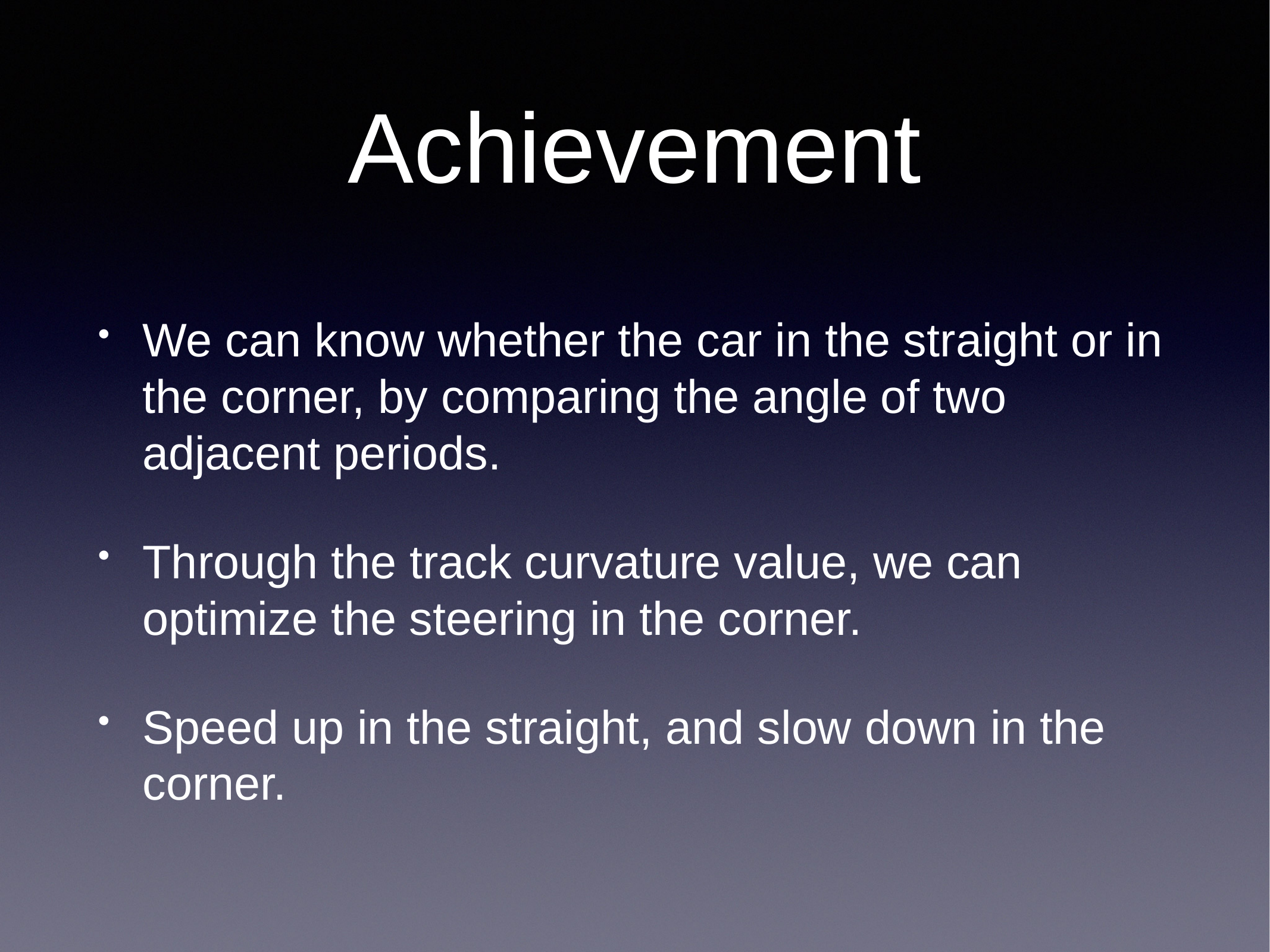

# Achievement
We can know whether the car in the straight or in the corner, by comparing the angle of two adjacent periods.
Through the track curvature value, we can optimize the steering in the corner.
Speed up in the straight, and slow down in the corner.